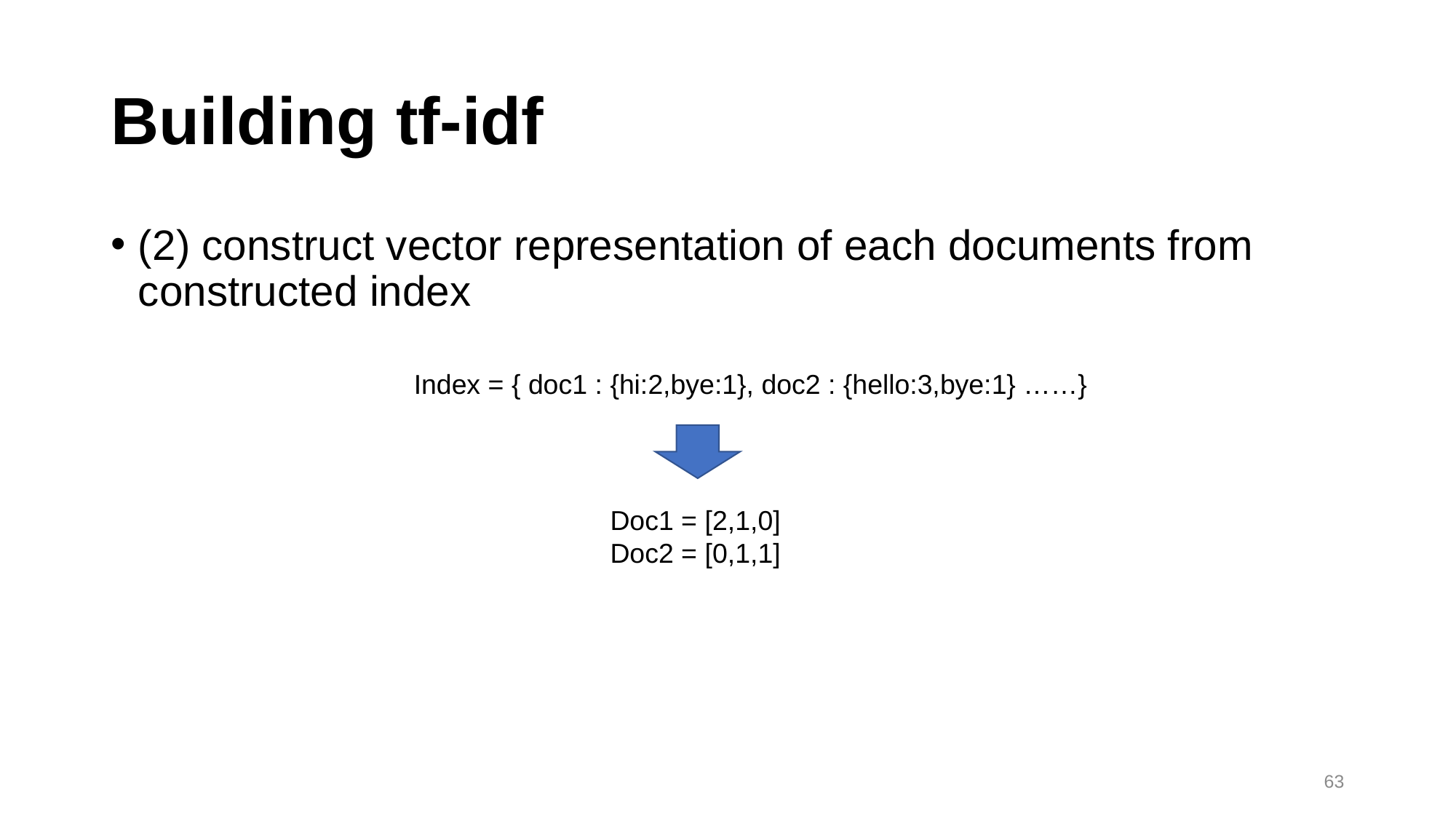

# Building tf-idf
(2) construct vector representation of each documents from constructed index

Index = { doc1 : {hi:2,bye:1}, doc2 : {hello:3,bye:1} ……}

Doc1 = [2,1,0]
Doc2 = [0,1,1]
63